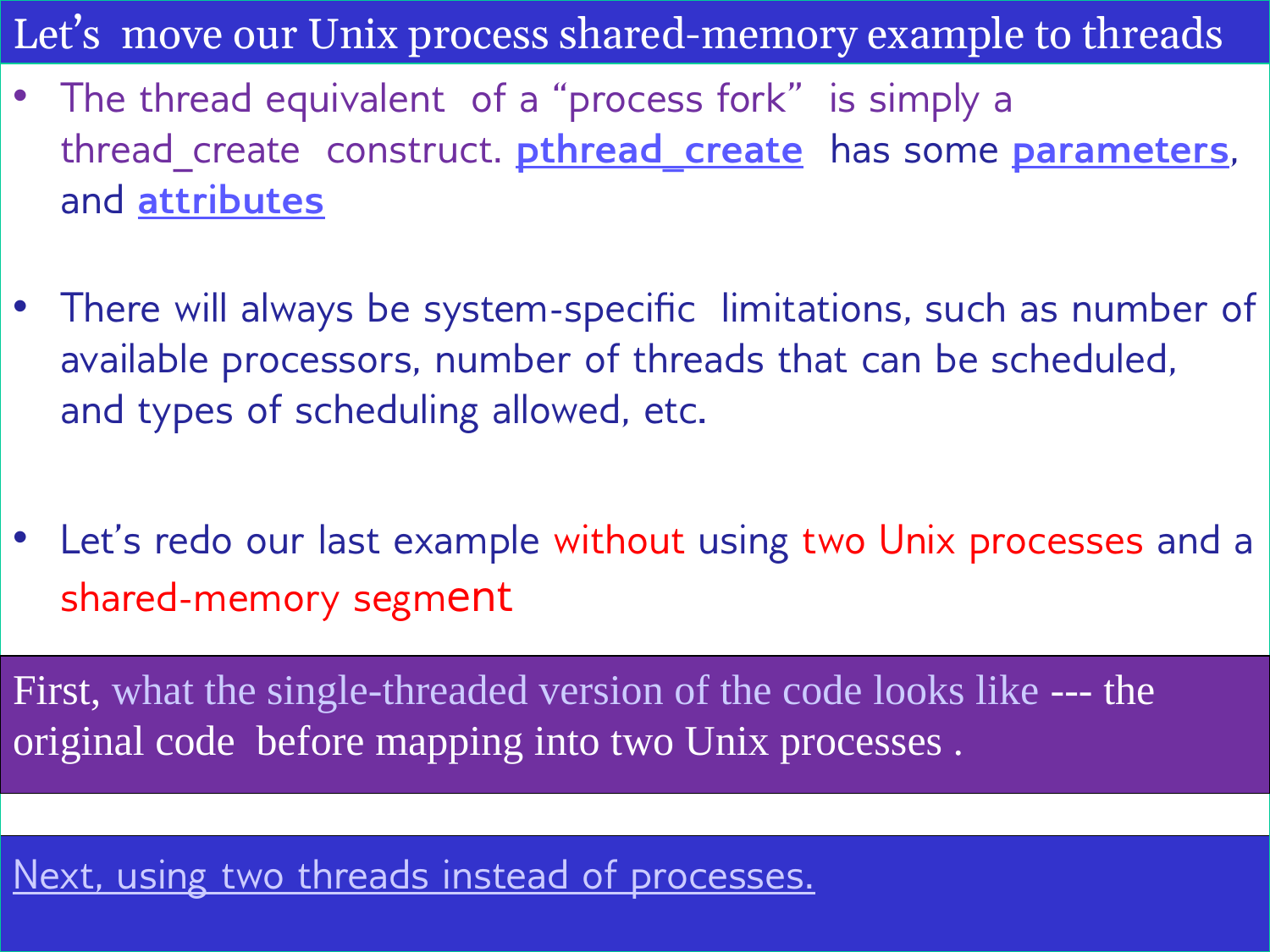

# Let’s  move our Unix process shared-memory example to threads
The thread equivalent  of a “process fork”  is simply a thread_create  construct. pthread_create  has some parameters, and attributes

There will always be system-specific  limitations, such as number of available processors, number of threads that can be scheduled,  and types of scheduling allowed, etc.

Let’s redo our last example without using two Unix processes and a shared-memory segment

 Here is how we do the same thing with two threads

Next, using two threads instead of processes.

First, what the single-threaded version of the code looks like --- the original code  before mapping into two Unix processes .